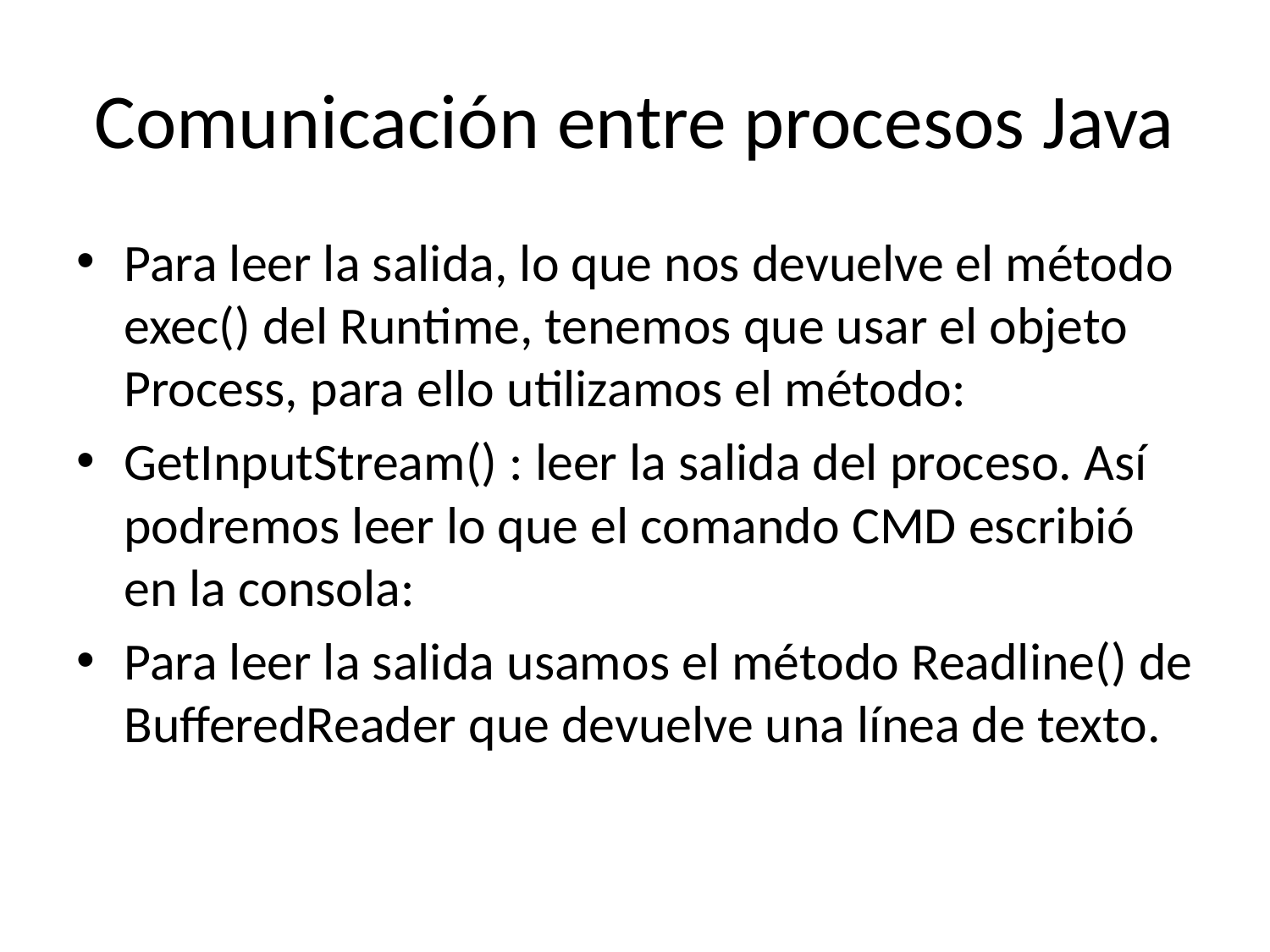

# Comunicación entre procesos Java
Para leer la salida, lo que nos devuelve el método exec() del Runtime, tenemos que usar el objeto Process, para ello utilizamos el método:
GetInputStream() : leer la salida del proceso. Así podremos leer lo que el comando CMD escribió en la consola:
Para leer la salida usamos el método Readline() de BufferedReader que devuelve una línea de texto.